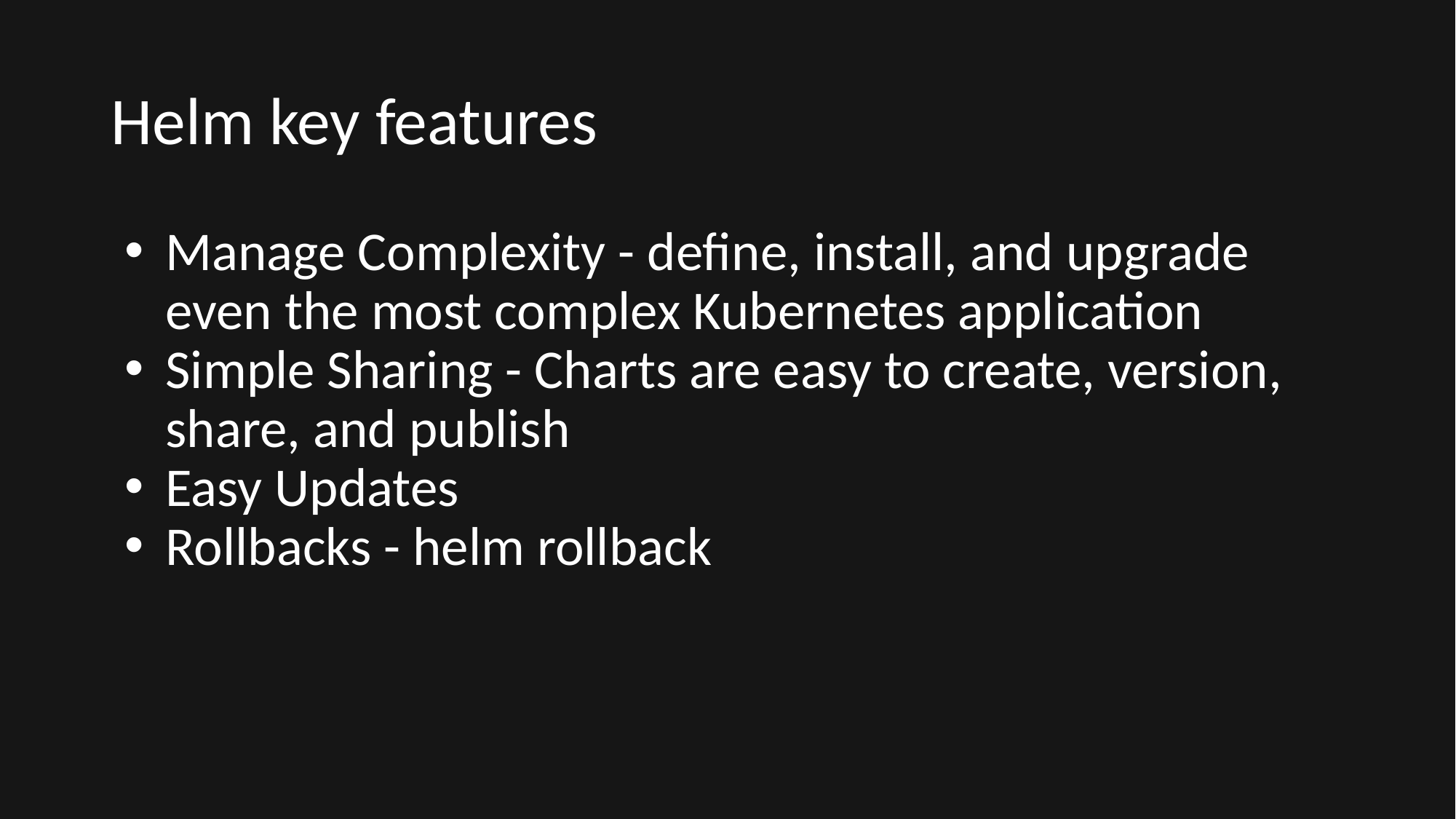

# Helm key features
Manage Complexity - define, install, and upgrade even the most complex Kubernetes application
Simple Sharing - Charts are easy to create, version, share, and publish
Easy Updates
Rollbacks - helm rollback